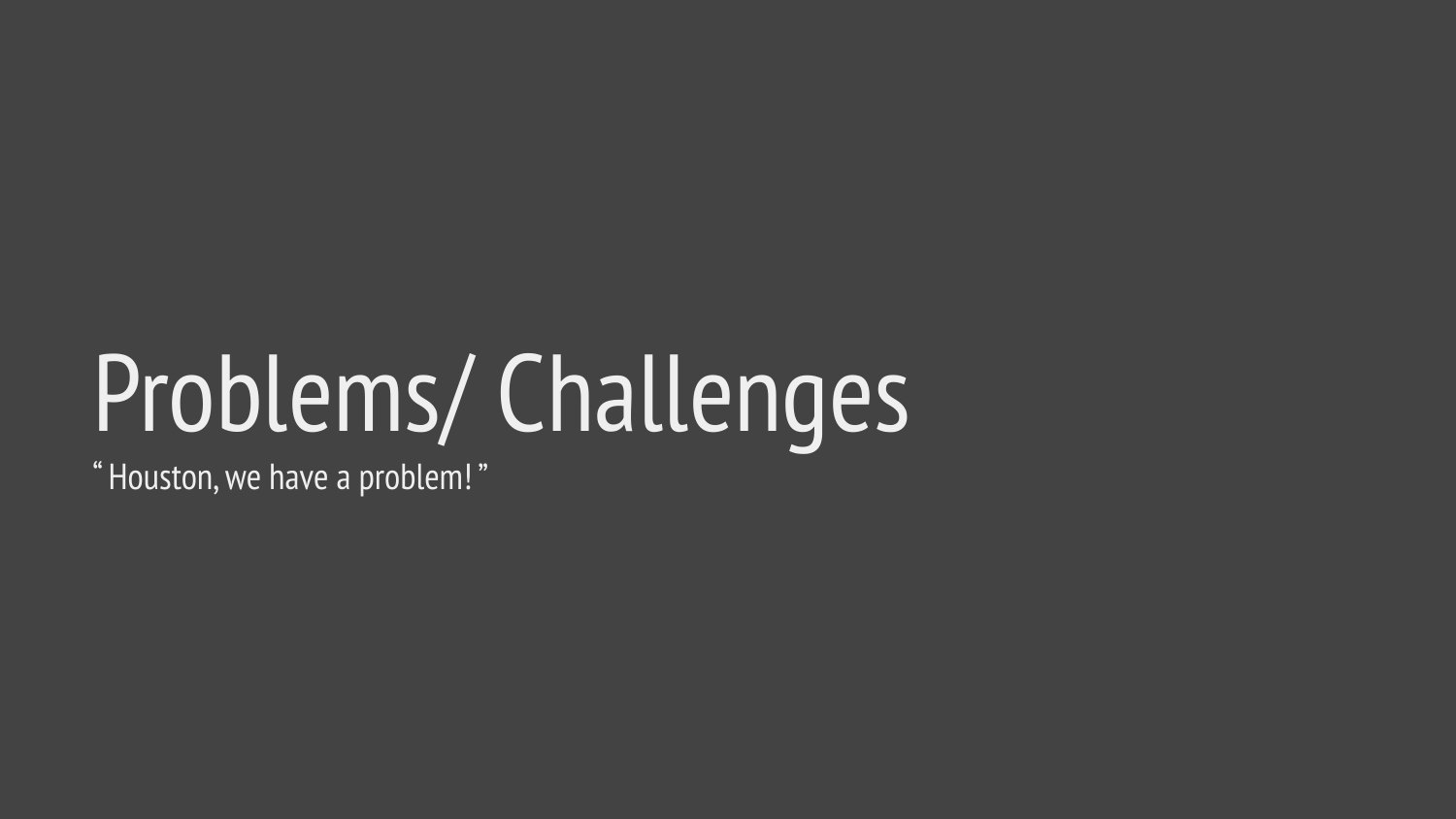

# Problems/ Challenges
“ Houston, we have a problem! ”